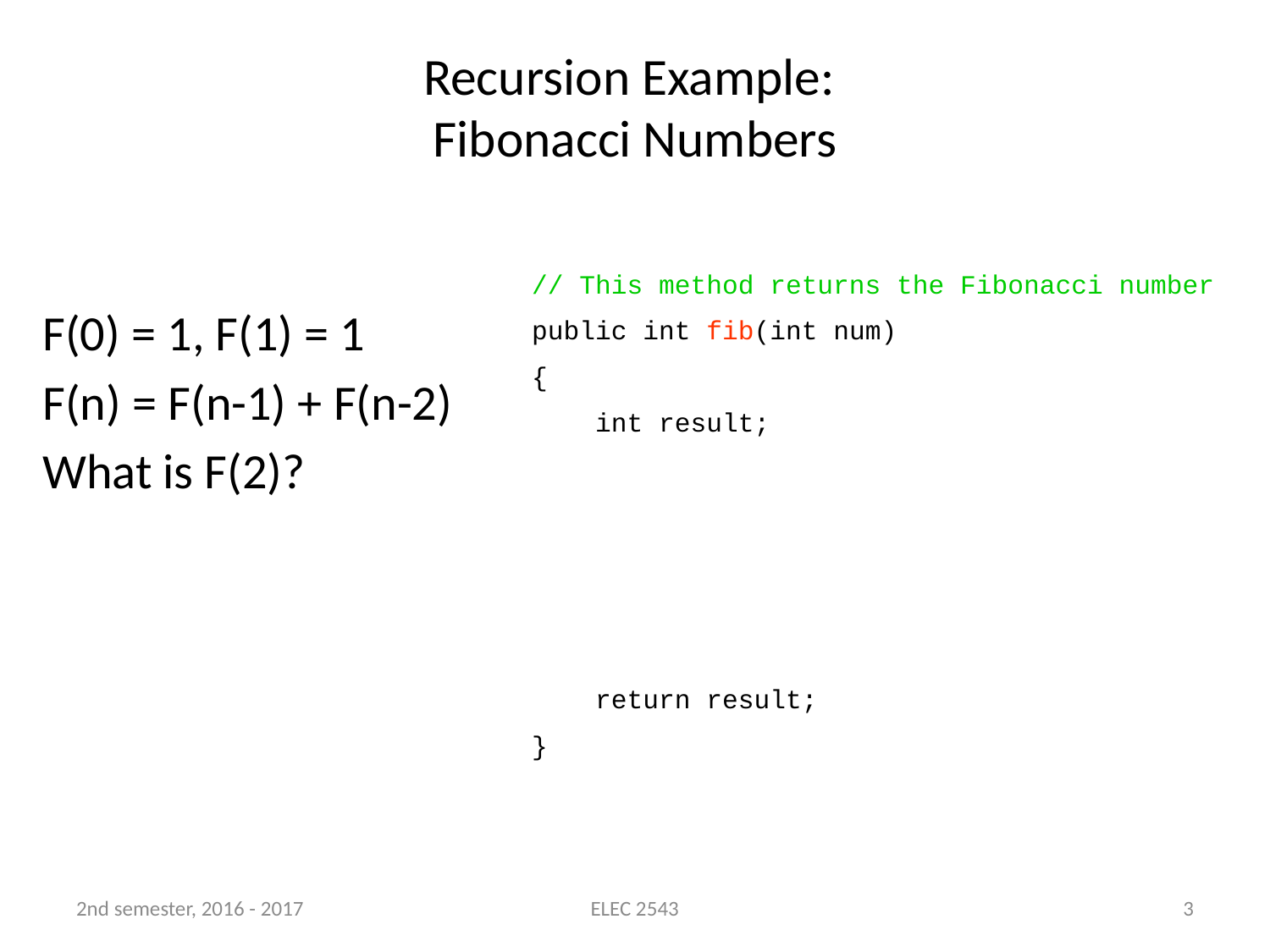

# Recursion Example: Fibonacci Numbers
// This method returns the Fibonacci number
public int fib(int num)
{
    int result;

    return result;
}
F(0) = 1, F(1) = 1
F(n) = F(n-1) + F(n-2)
What is F(2)?
2nd semester, 2016 - 2017
ELEC 2543
3